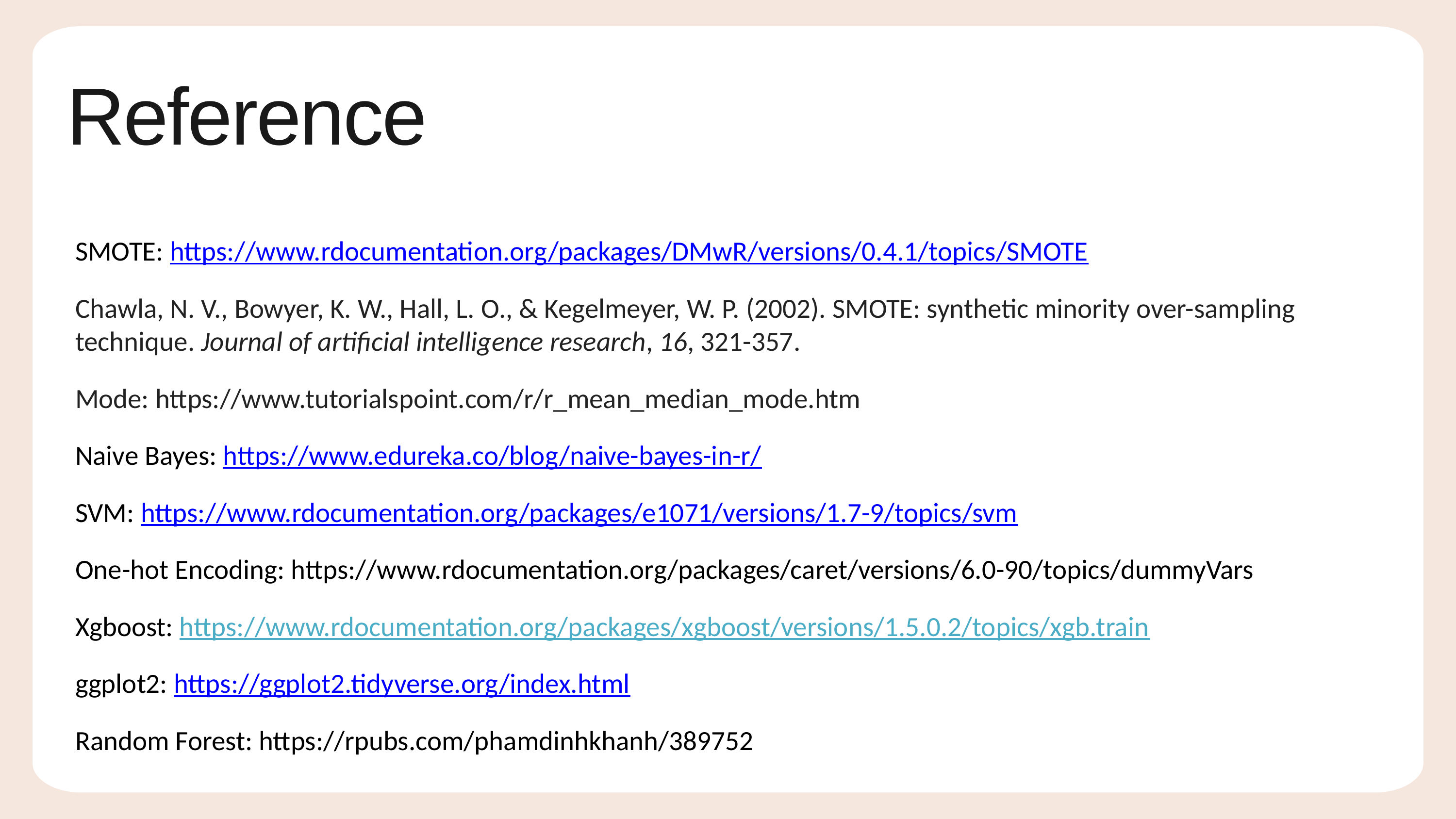

Reference

SMOTE: https://www.rdocumentation.org/packages/DMwR/versions/0.4.1/topics/SMOTE
Chawla, N. V., Bowyer, K. W., Hall, L. O., & Kegelmeyer, W. P. (2002). SMOTE: synthetic minority over-sampling technique. Journal of artificial intelligence research, 16, 321-357.
Mode: https://www.tutorialspoint.com/r/r_mean_median_mode.htm
Naive Bayes: https://www.edureka.co/blog/naive-bayes-in-r/
SVM: https://www.rdocumentation.org/packages/e1071/versions/1.7-9/topics/svm
One-hot Encoding: https://www.rdocumentation.org/packages/caret/versions/6.0-90/topics/dummyVars
Xgboost: https://www.rdocumentation.org/packages/xgboost/versions/1.5.0.2/topics/xgb.train
ggplot2: https://ggplot2.tidyverse.org/index.html
Random Forest: https://rpubs.com/phamdinhkhanh/389752